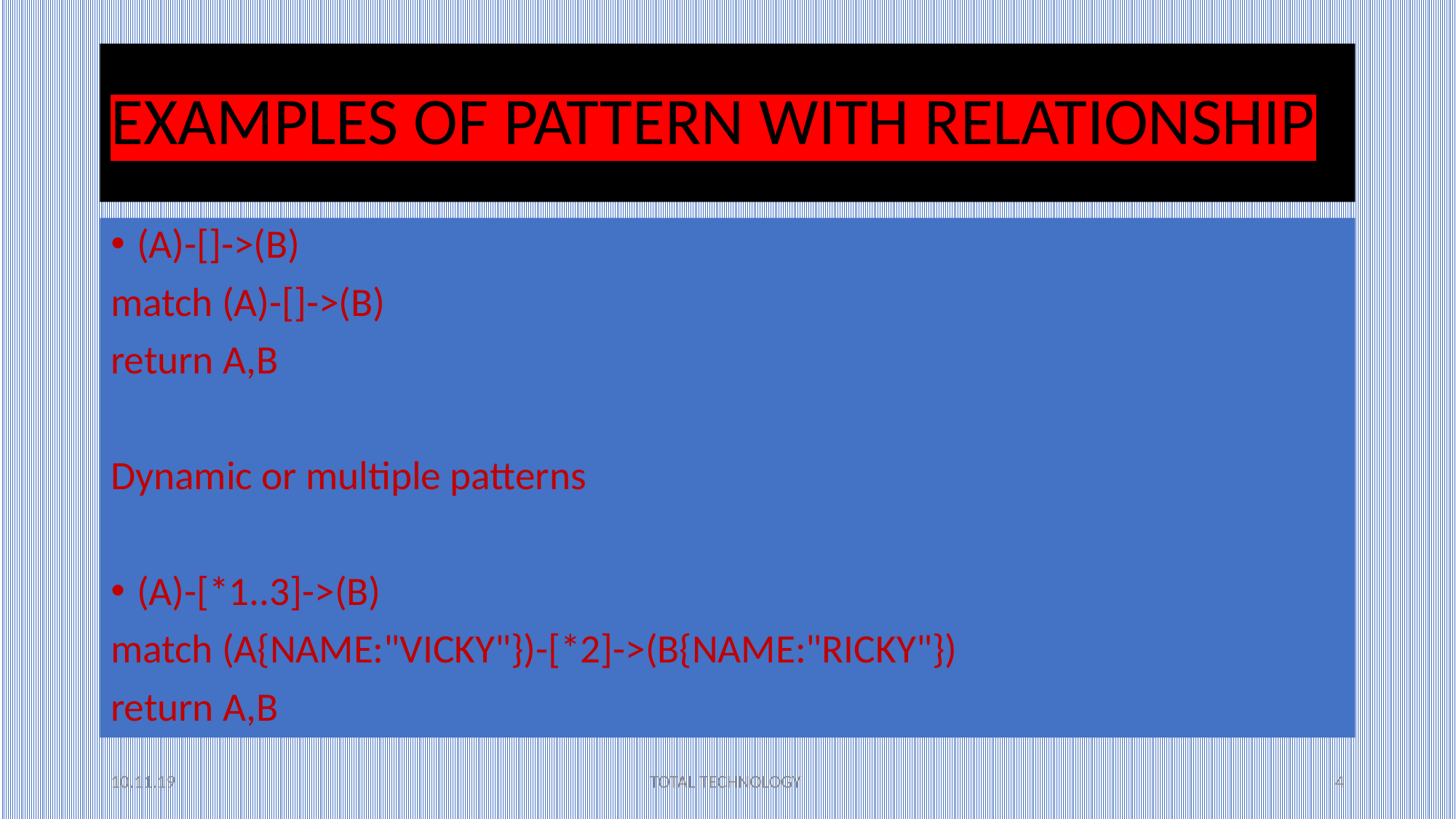

# EXAMPLES OF PATTERN WITH RELATIONSHIP
(A)-[]->(B)
match (A)-[]->(B)
return A,B

Dynamic or multiple patterns

(A)-[*1..3]->(B)
match (A{NAME:"VICKY"})-[*2]->(B{NAME:"RICKY"})
return A,B

10.11.19
TOTAL TECHNOLOGY
4